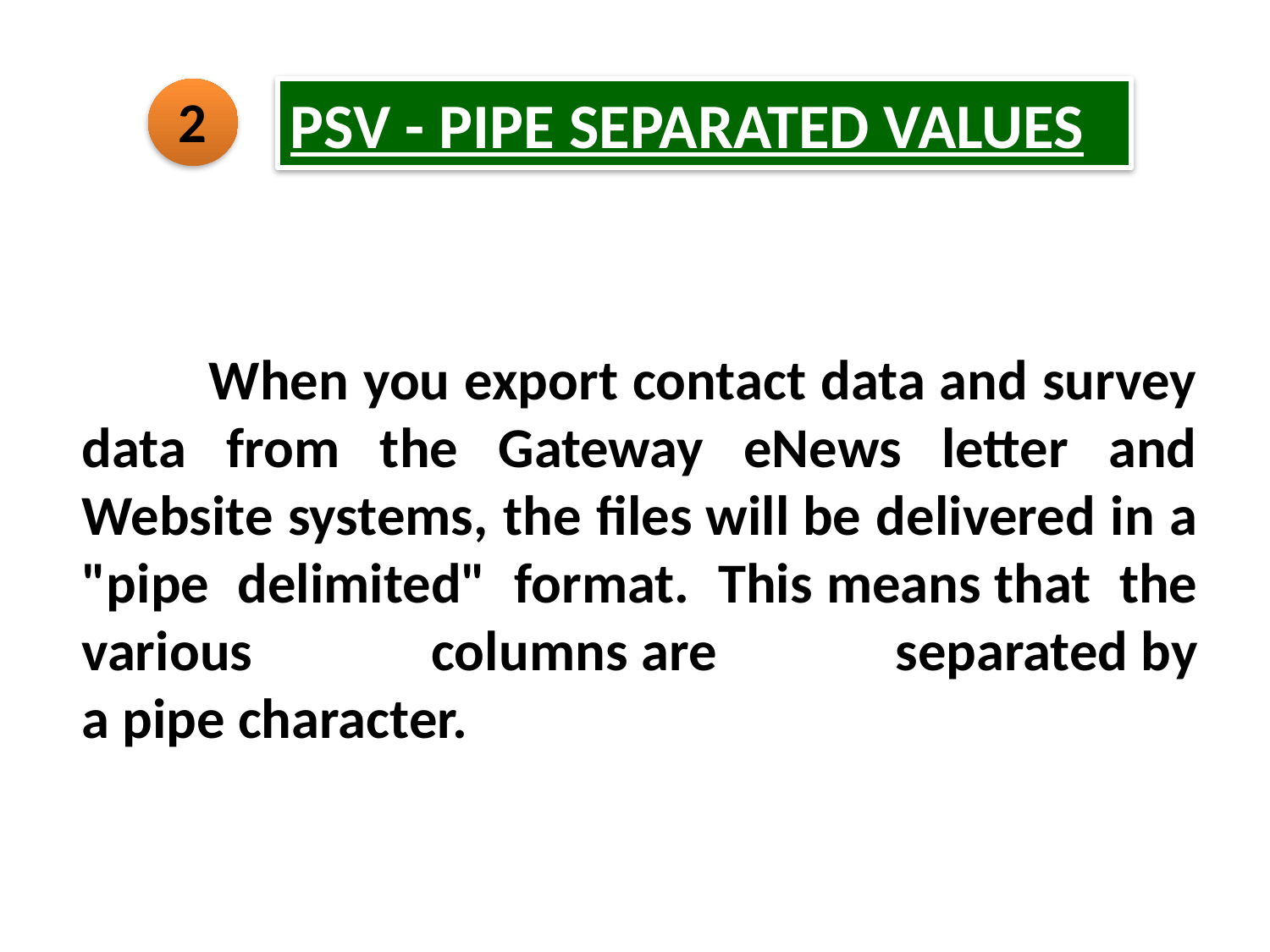

PSV - PIPE SEPARATED VALUES
2
	When you export contact data and survey data from the Gateway eNews letter and Website systems, the files will be delivered in a "pipe delimited" format. This means that the various columns are separated by a pipe character.